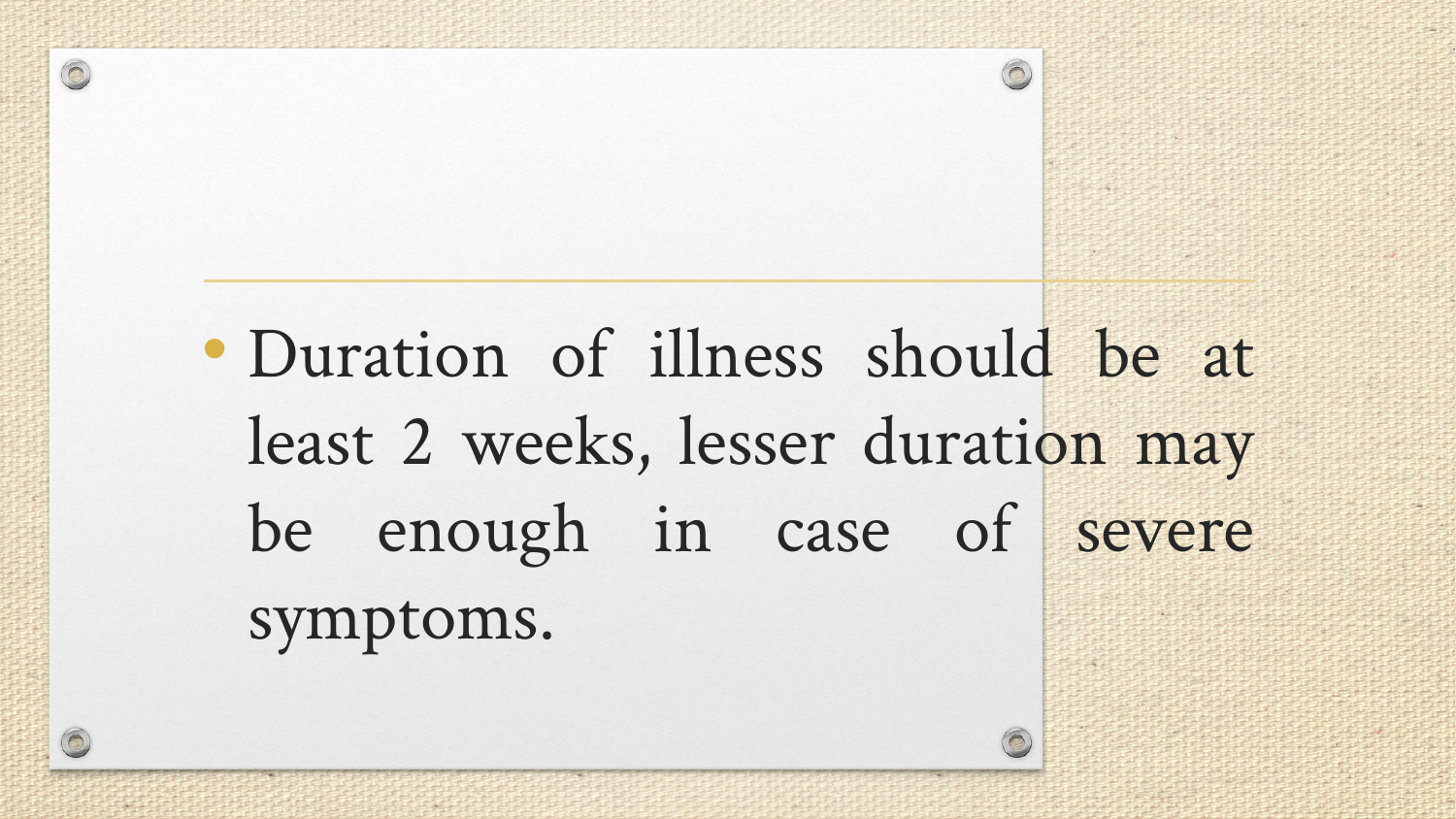

#
Duration of illness should be at least 2 weeks, lesser duration may be enough in case of severe symptoms.